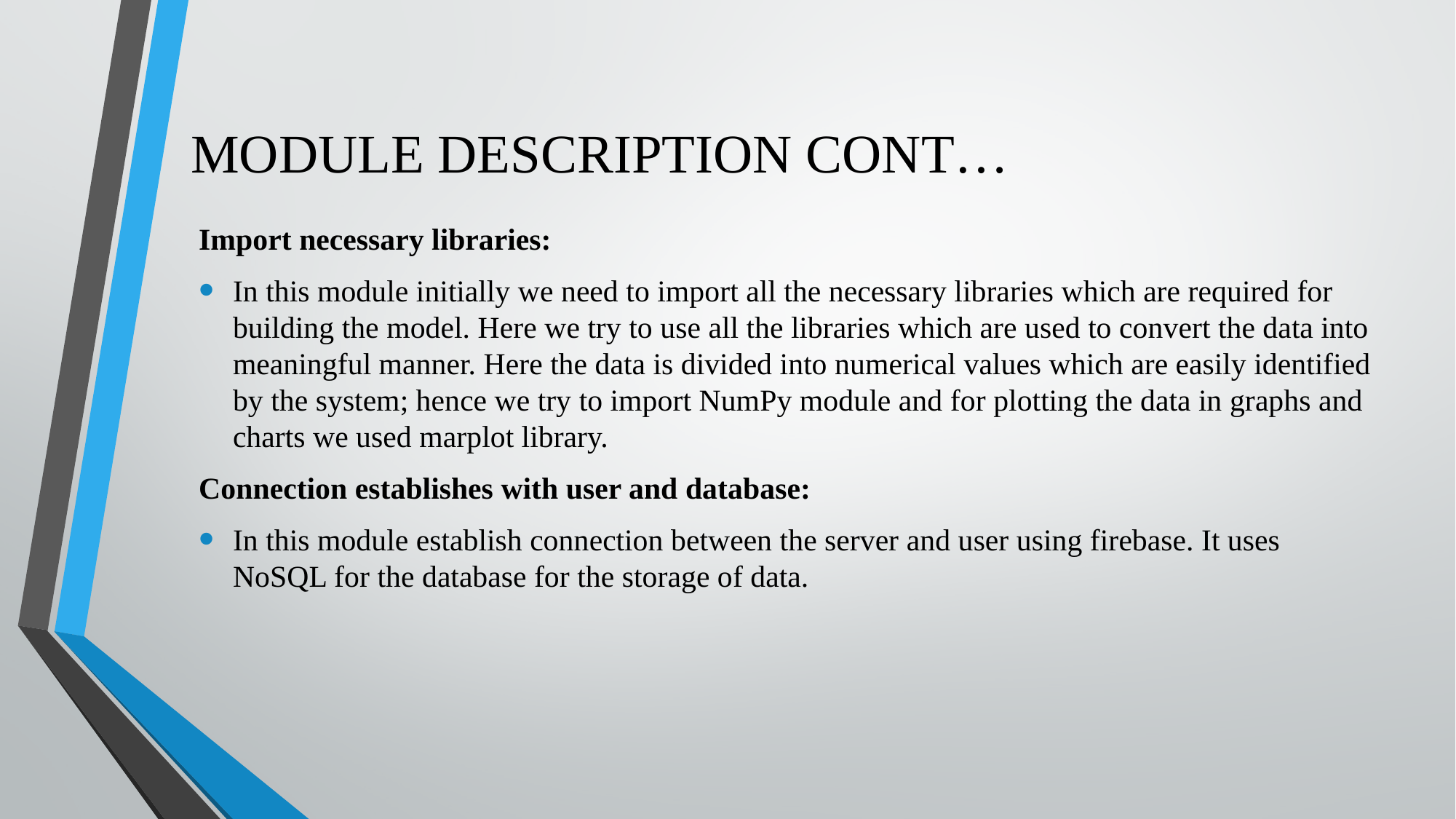

# MODULE DESCRIPTION CONT…
Import necessary libraries:
In this module initially we need to import all the necessary libraries which are required for building the model. Here we try to use all the libraries which are used to convert the data into meaningful manner. Here the data is divided into numerical values which are easily identified by the system; hence we try to import NumPy module and for plotting the data in graphs and charts we used marplot library.
Connection establishes with user and database:
In this module establish connection between the server and user using firebase. It uses NoSQL for the database for the storage of data.